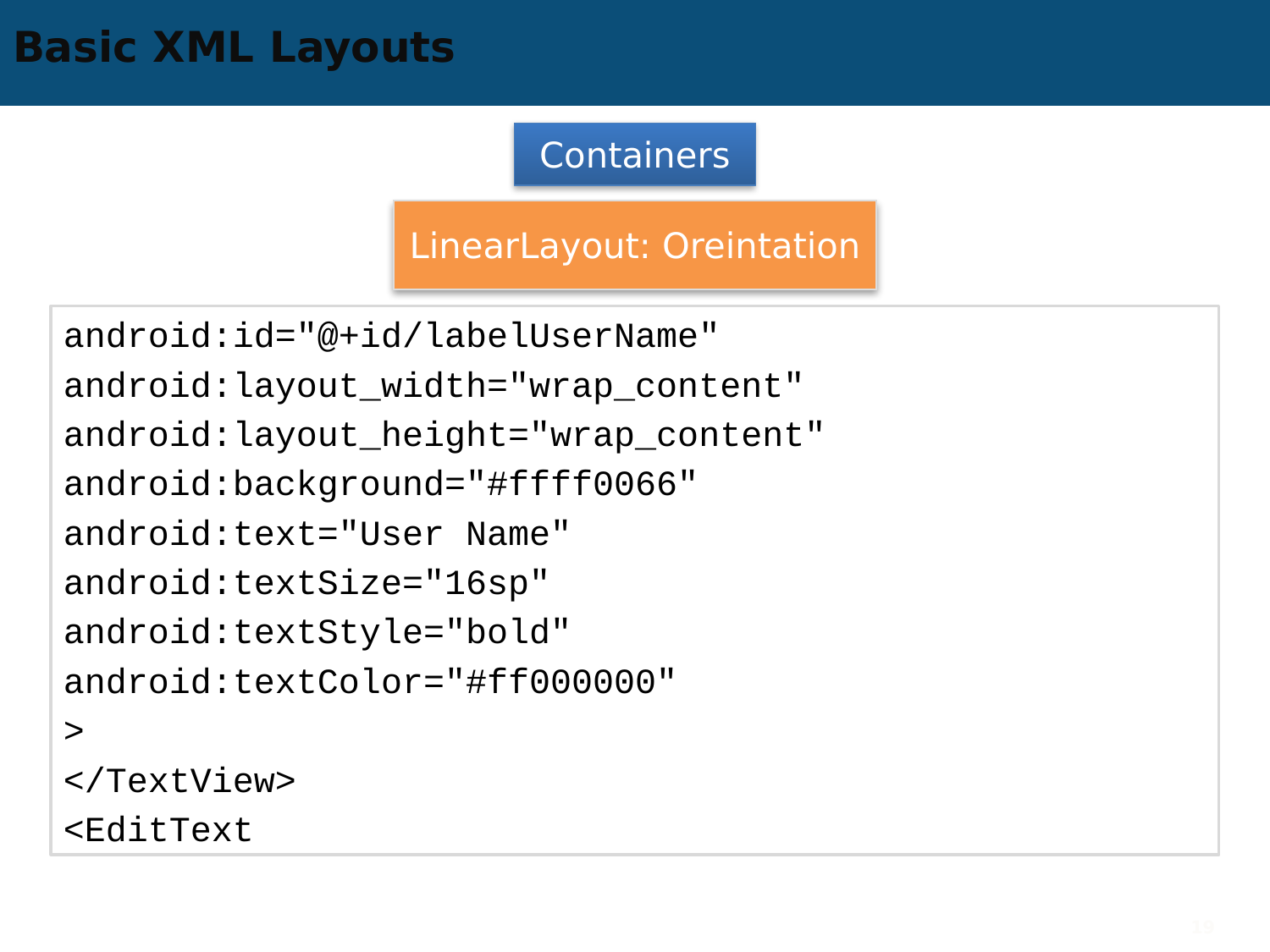

# Basic XML Layouts
Containers
LinearLayout: Oreintation
android:id="@+id/labelUserName"
android:layout_width="wrap_content"
android:layout_height="wrap_content"
android:background="#ffff0066"
android:text="User Name"
android:textSize="16sp"
android:textStyle="bold"
android:textColor="#ff000000"
>
</TextView>
<EditText